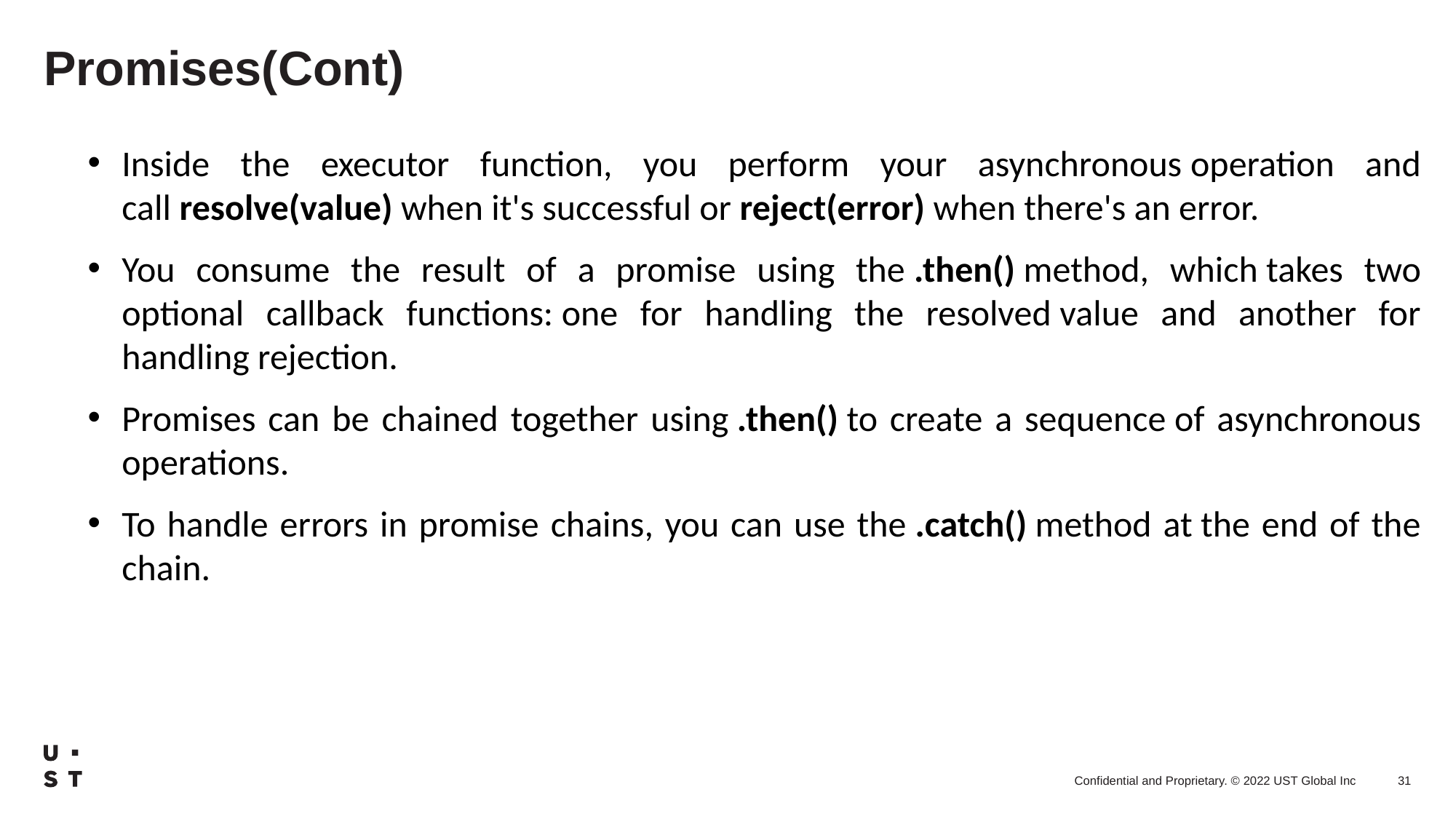

# Promises(Cont)
Inside the executor function, you perform your asynchronous operation and call resolve(value) when it's successful or reject(error) when there's an error.
You consume the result of a promise using the .then() method, which takes two optional callback functions: one for handling the resolved value and another for handling rejection.
Promises can be chained together using .then() to create a sequence of asynchronous operations.
To handle errors in promise chains, you can use the .catch() method at the end of the chain.